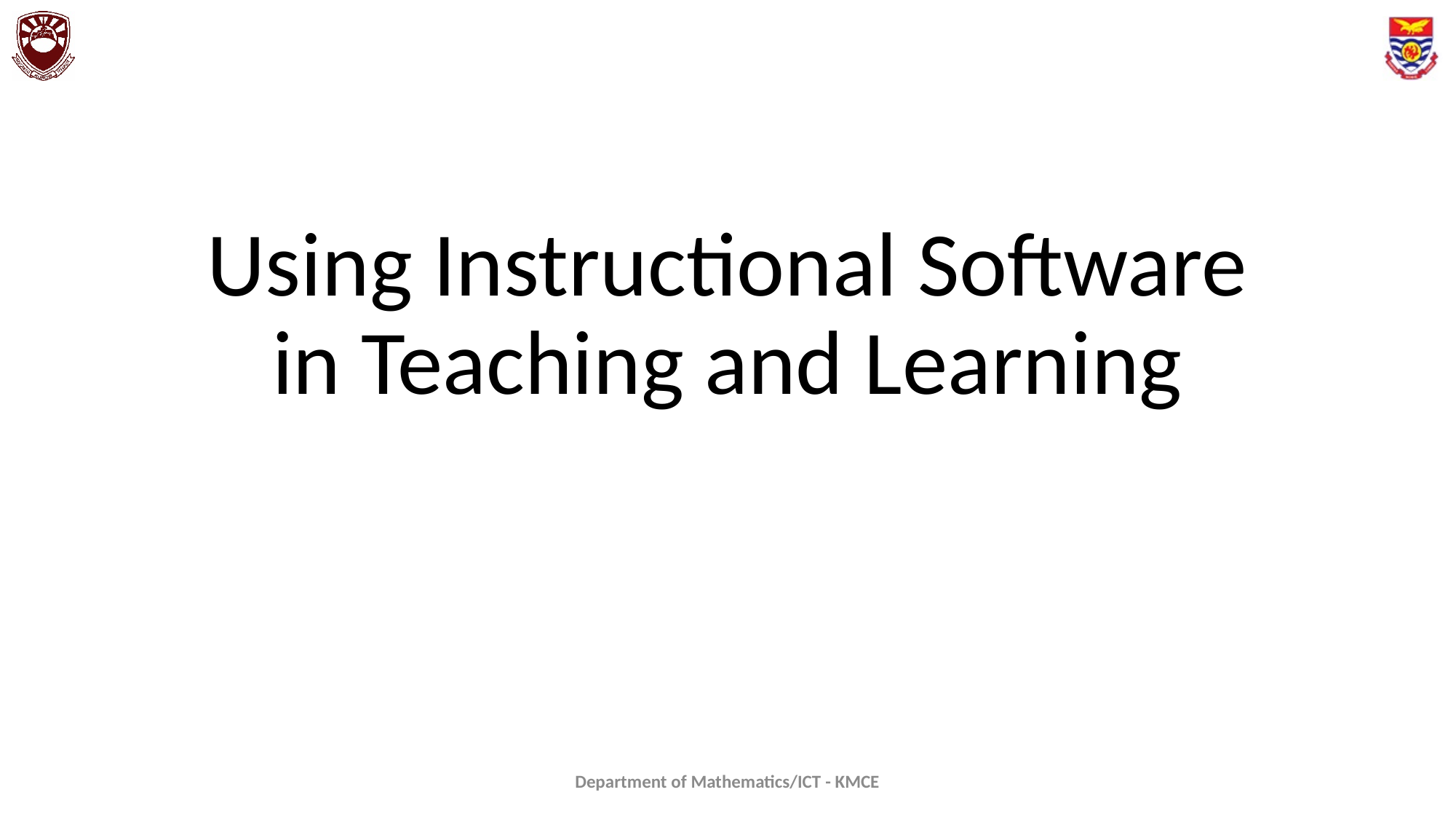

# Using Instructional Software in Teaching and Learning
Department of Mathematics/ICT - KMCE
113